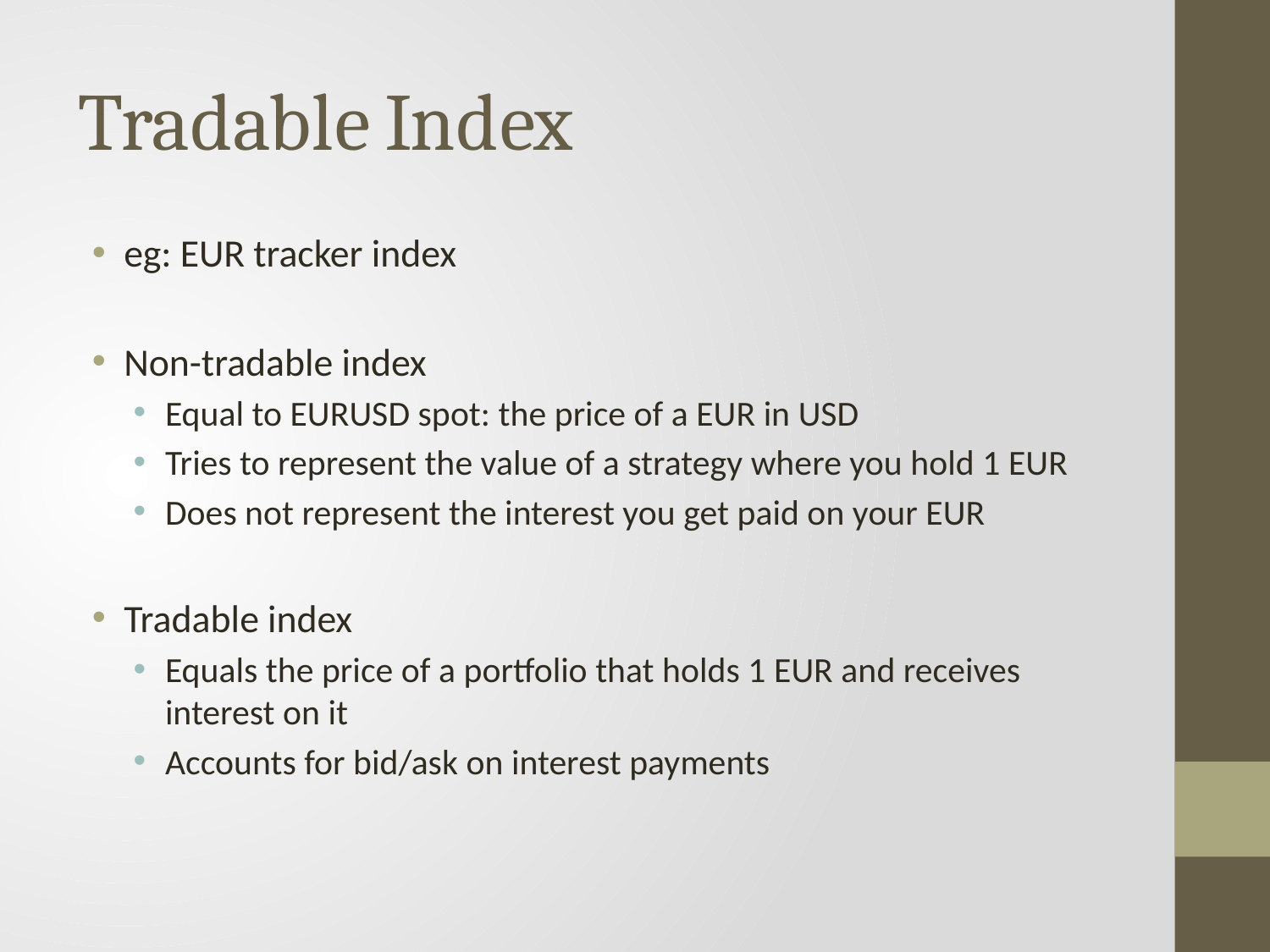

# Tradable Index
eg: EUR tracker index

Non-tradable index
Equal to EURUSD spot: the price of a EUR in USD
Tries to represent the value of a strategy where you hold 1 EUR
Does not represent the interest you get paid on your EUR

Tradable index
Equals the price of a portfolio that holds 1 EUR and receives interest on it
Accounts for bid/ask on interest payments